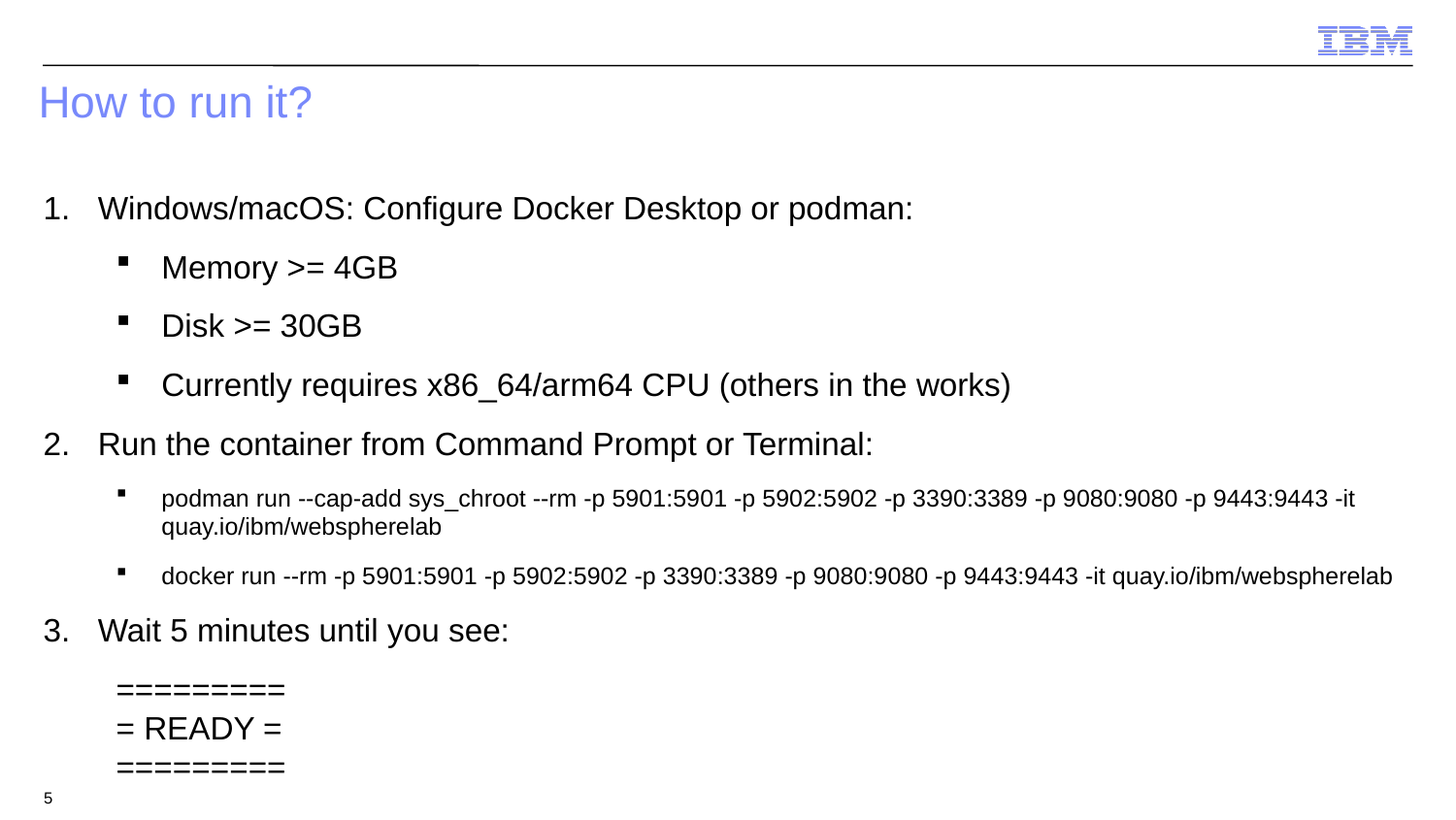

How to run it?
Windows/macOS: Configure Docker Desktop or podman:
Memory >= 4GB
Disk >= 30GB
Currently requires x86_64/arm64 CPU (others in the works)
Run the container from Command Prompt or Terminal:
podman run --cap-add sys_chroot --rm -p 5901:5901 -p 5902:5902 -p 3390:3389 -p 9080:9080 -p 9443:9443 -it quay.io/ibm/webspherelab
docker run --rm -p 5901:5901 -p 5902:5902 -p 3390:3389 -p 9080:9080 -p 9443:9443 -it quay.io/ibm/webspherelab
Wait 5 minutes until you see:
=========
= READY =
=========
5